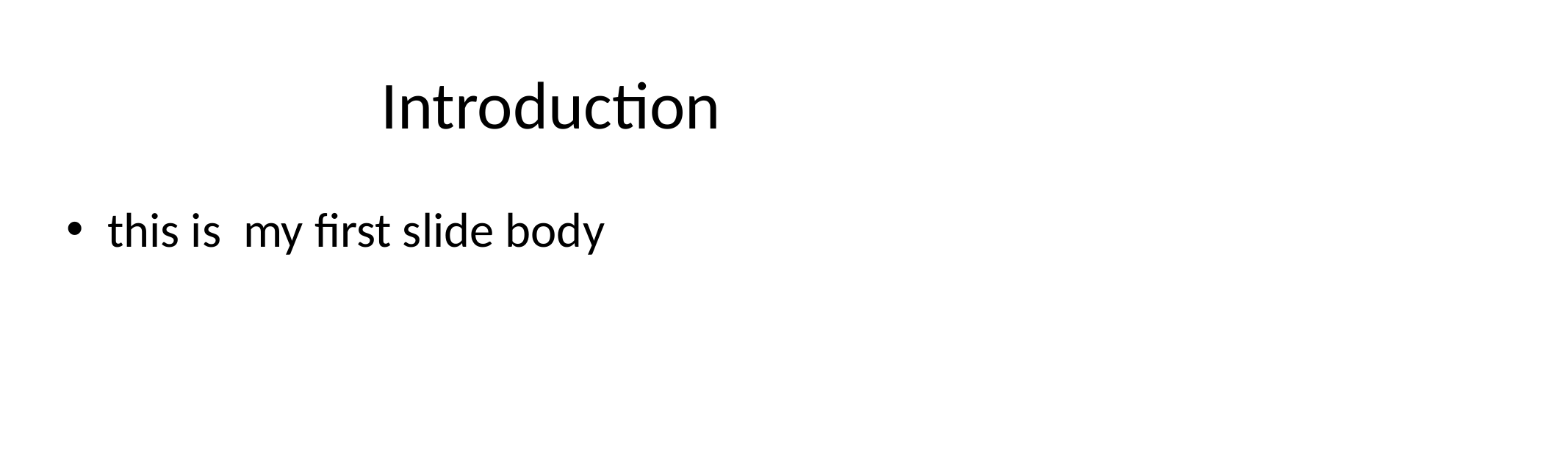

# Introduction
this is  my first slide body